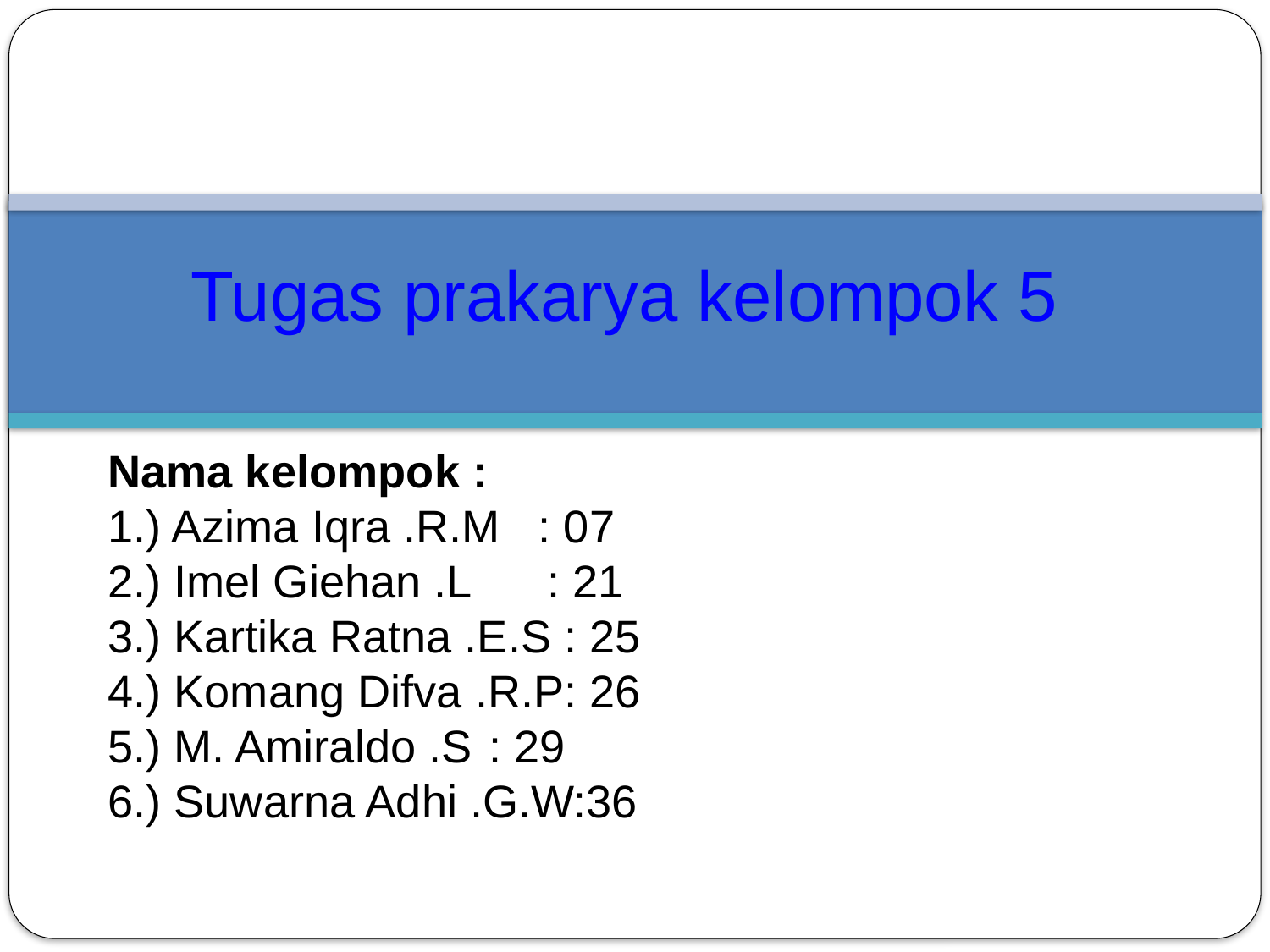

Tugas prakarya kelompok 5

Nama kelompok :
1.) Azima Iqra .R.M   : 07
2.) Imel Giehan .L      : 21
3.) Kartika Ratna .E.S : 25
4.) Komang Difva .R.P: 26
5.) M. Amiraldo .S	: 29
6.) Suwarna Adhi .G.W:36